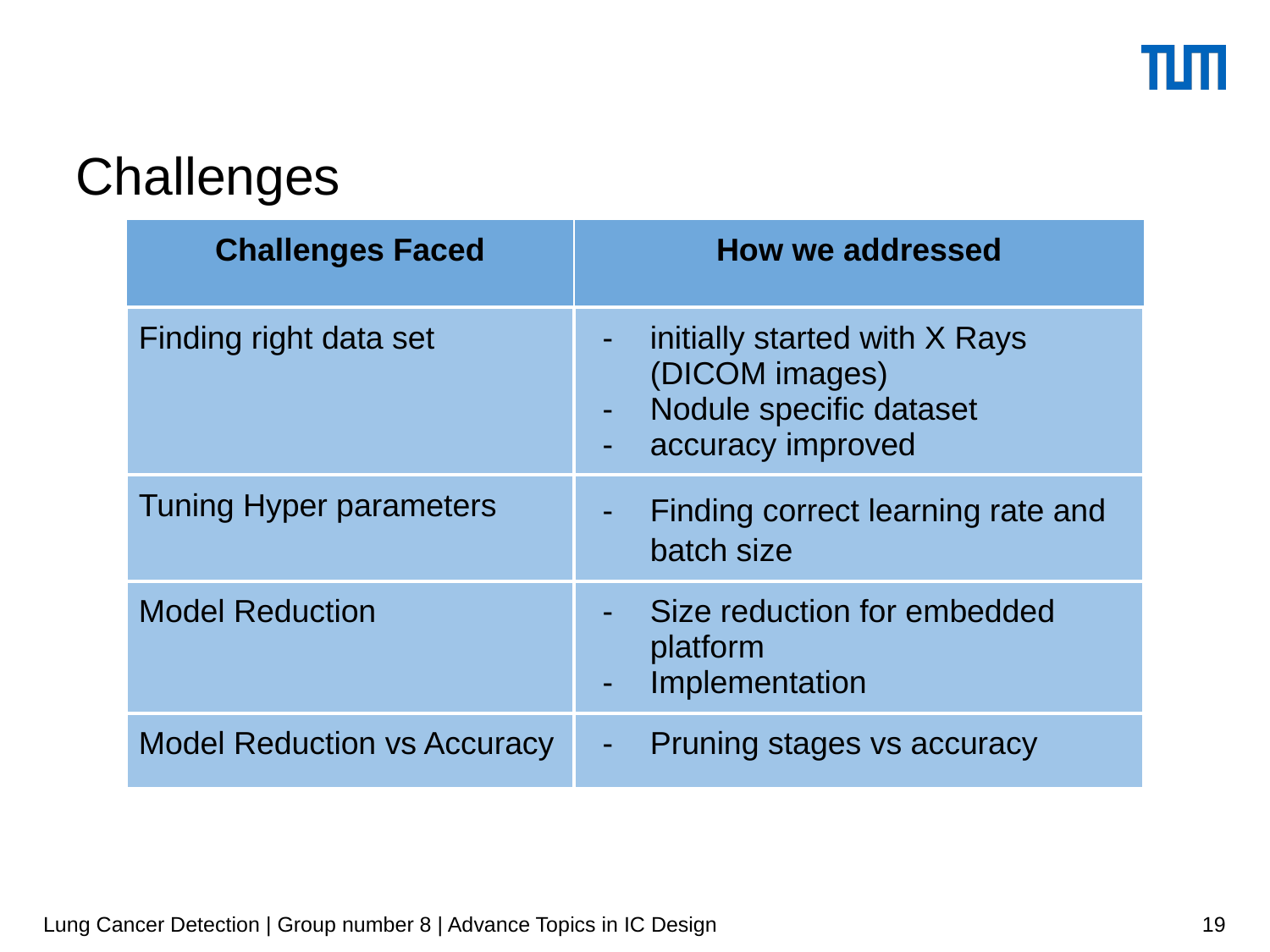

# Challenges
| Challenges Faced | How we addressed |
| --- | --- |
| Finding right data set | initially started with X Rays (DICOM images) Nodule specific dataset accuracy improved |
| Tuning Hyper parameters | Finding correct learning rate and batch size |
| Model Reduction | Size reduction for embedded platform Implementation |
| Model Reduction vs Accuracy | Pruning stages vs accuracy |
Lung Cancer Detection | Group number 8 | Advance Topics in IC Design
19